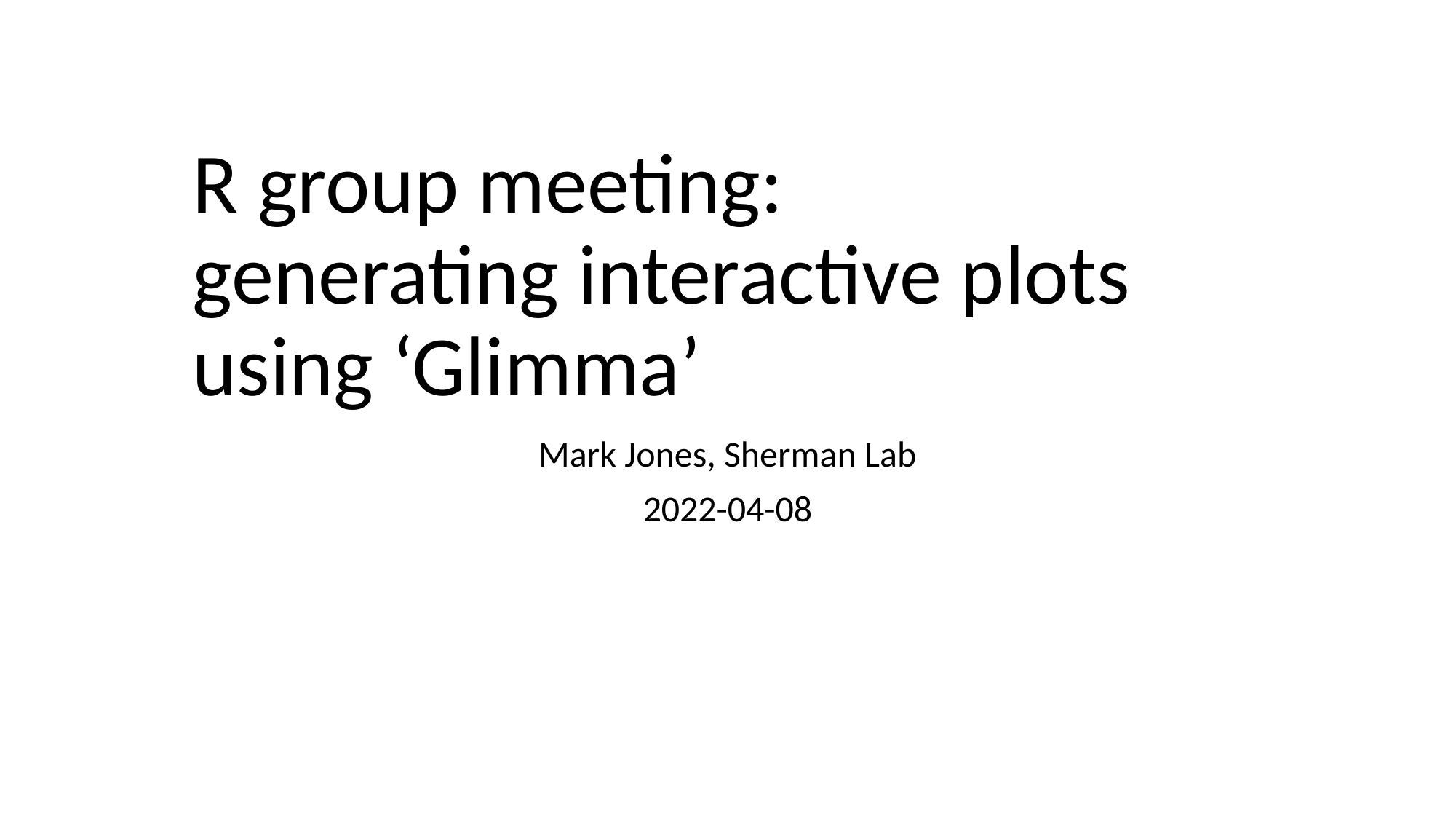

# R group meeting: generating interactive plots using ‘Glimma’
Mark Jones, Sherman Lab
2022-04-08